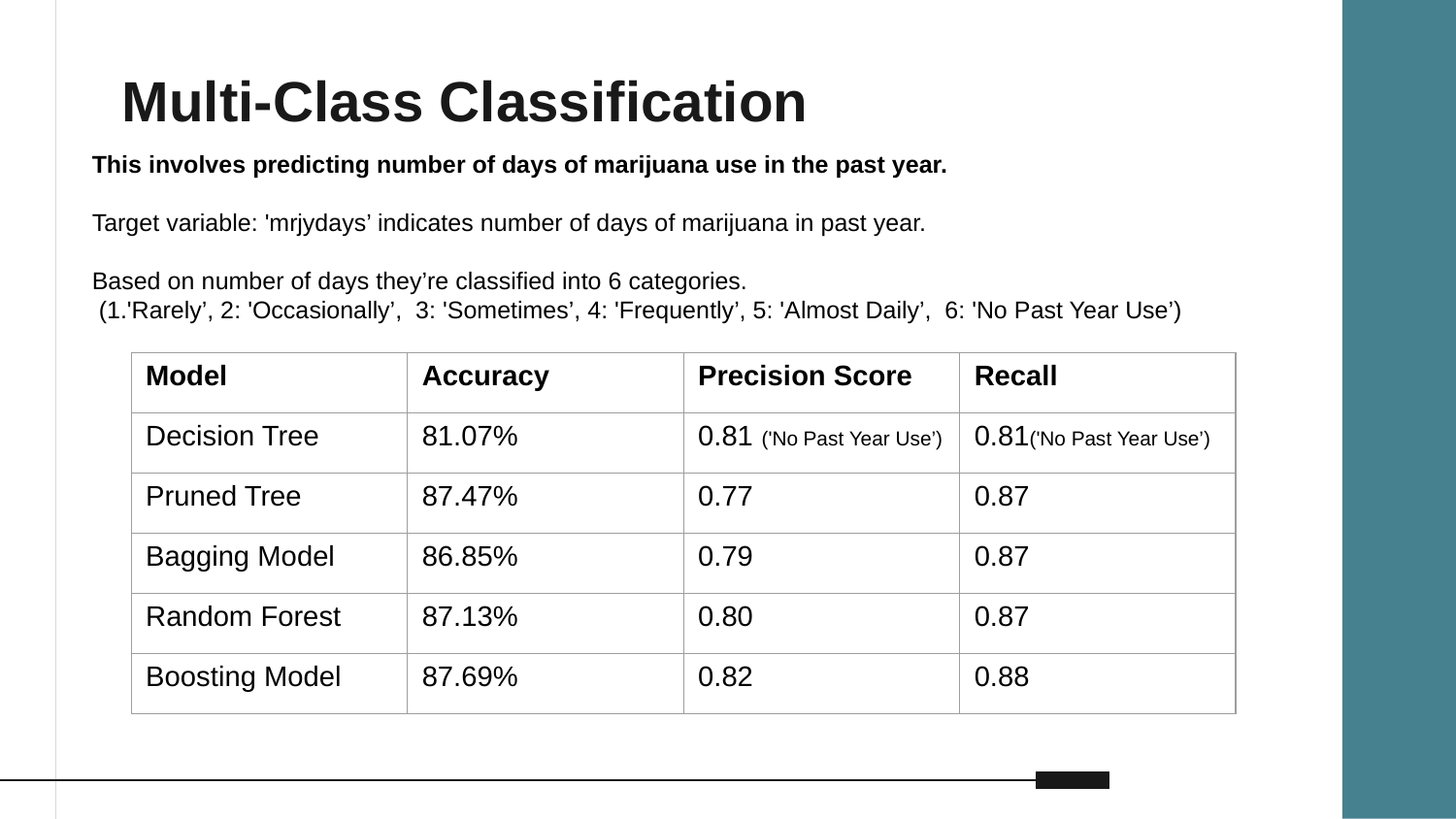

# Multi-Class Classification
This involves predicting number of days of marijuana use in the past year.

Target variable: 'mrjydays’ indicates number of days of marijuana in past year.

Based on number of days they’re classified into 6 categories.
 (1.'Rarely’, 2: 'Occasionally’,  3: 'Sometimes’, 4: 'Frequently’, 5: 'Almost Daily’,  6: 'No Past Year Use’)
| Model | Accuracy | Precision Score | Recall |
| --- | --- | --- | --- |
| Decision Tree | 81.07% | 0.81 ('No Past Year Use’) | 0.81('No Past Year Use’) |
| Pruned Tree | 87.47% | 0.77 | 0.87 |
| Bagging Model | 86.85% | 0.79 | 0.87 |
| Random Forest | 87.13% | 0.80 | 0.87 |
| Boosting Model | 87.69% | 0.82 | 0.88 |